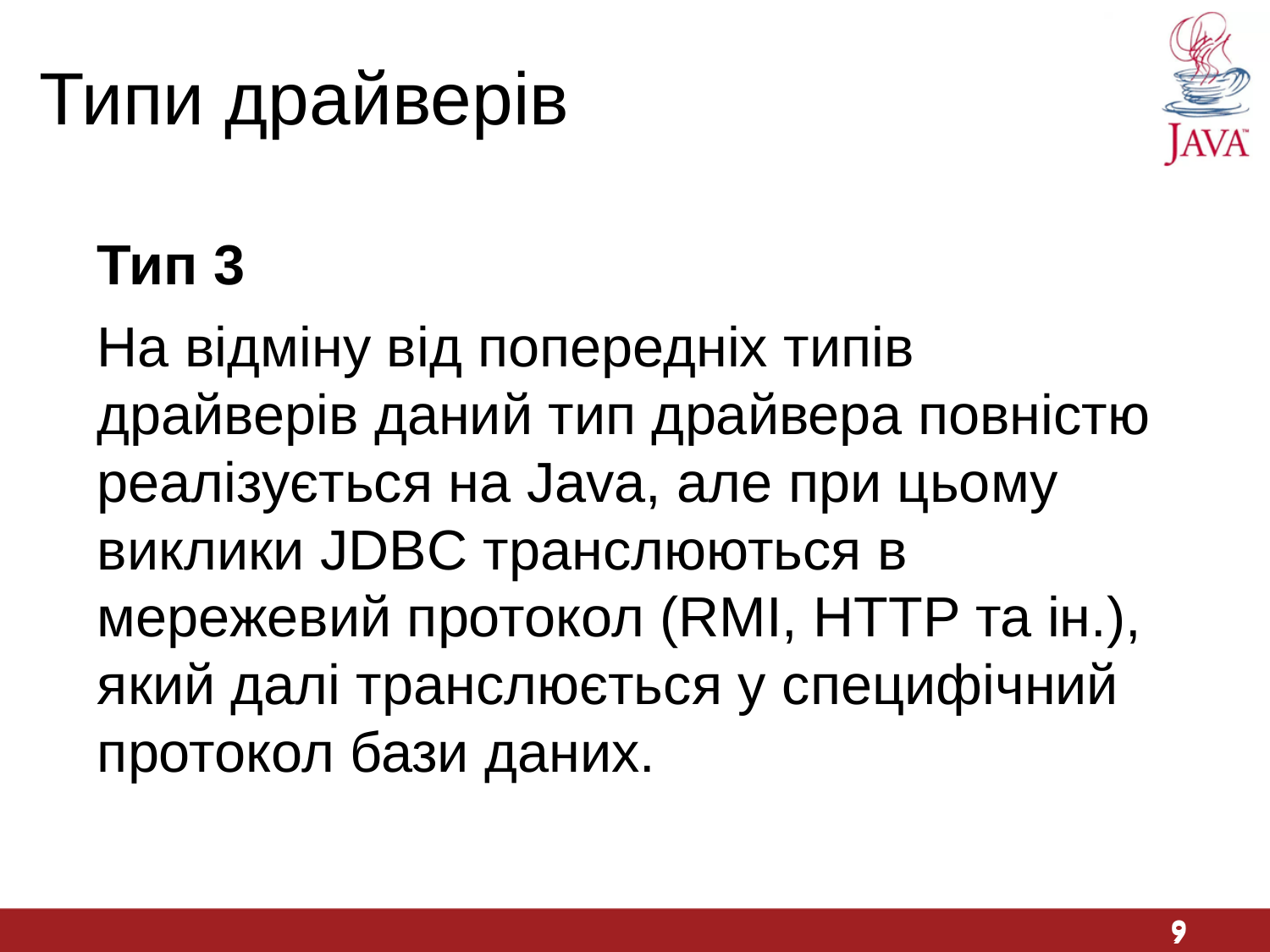

Типи драйверів
Тип 3
На відміну від попередніх типів драйверів даний тип драйвера повністю реалізується на Java, але при цьому виклики JDBC транслюються в мережевий протокол (RMI, HTTP та ін.), який далі транслюється у специфічний протокол бази даних.